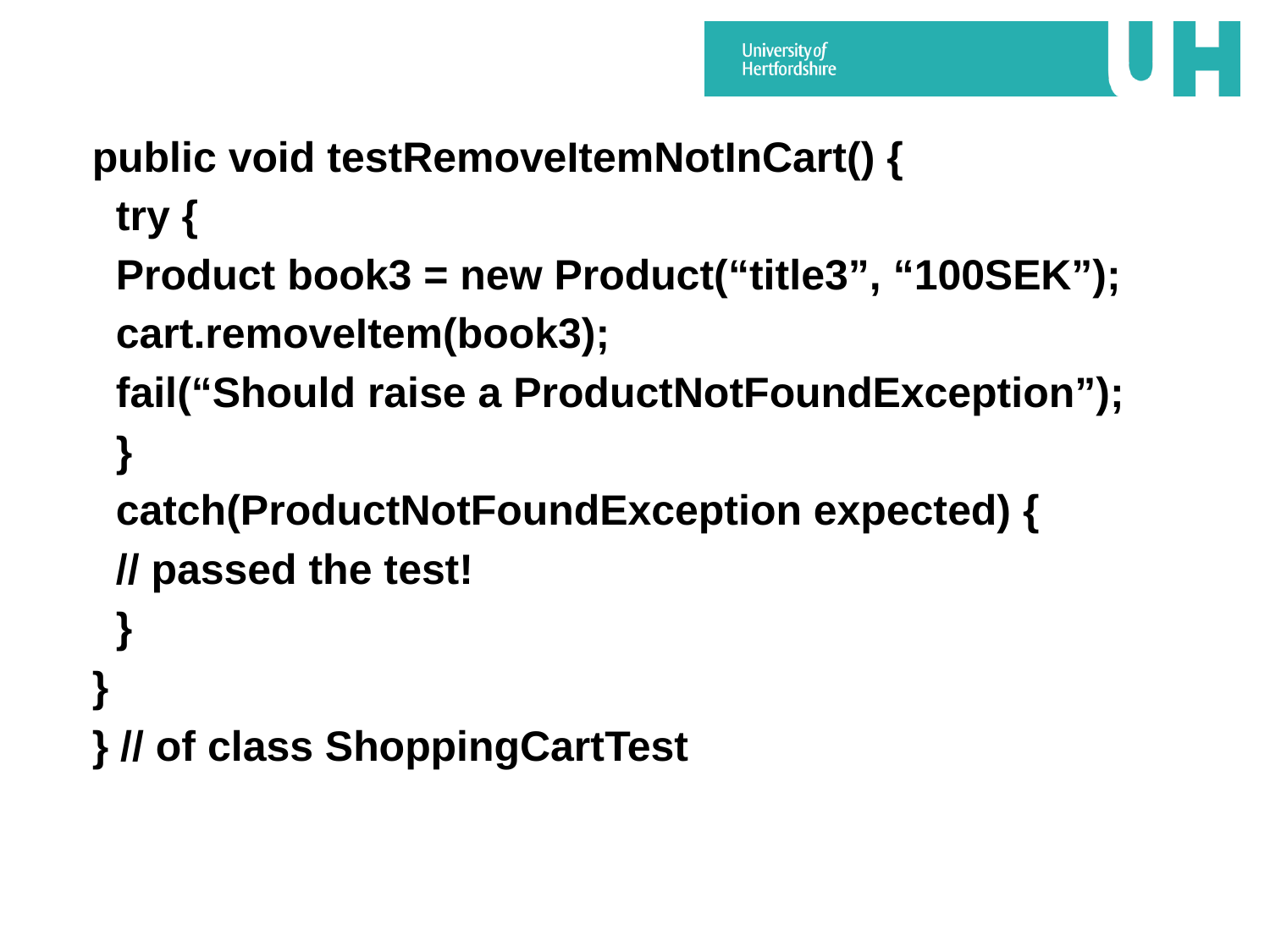

public void testRemoveItemNotInCart() {
	try {
	Product book3 = new Product(“title3”, “100SEK”);
	cart.removeItem(book3);
	fail(“Should raise a ProductNotFoundException”);
	}
	catch(ProductNotFoundException expected) {
	// passed the test!
	}
}
} // of class ShoppingCartTest